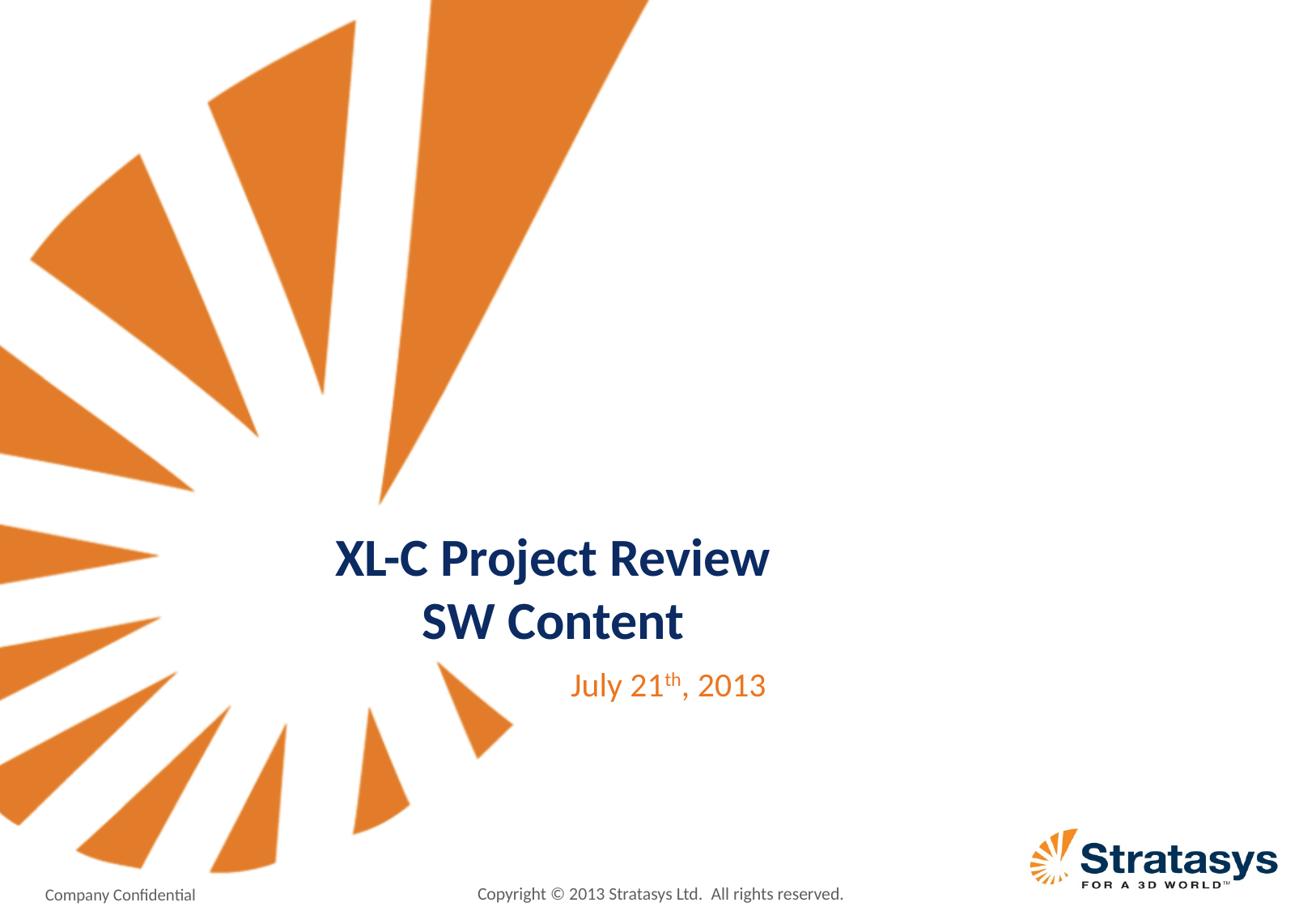

# XL-C Project Review SW Content

July 21th, 2013
Copyright © 2013 Stratasys Ltd.  All rights reserved.
Company Confidential